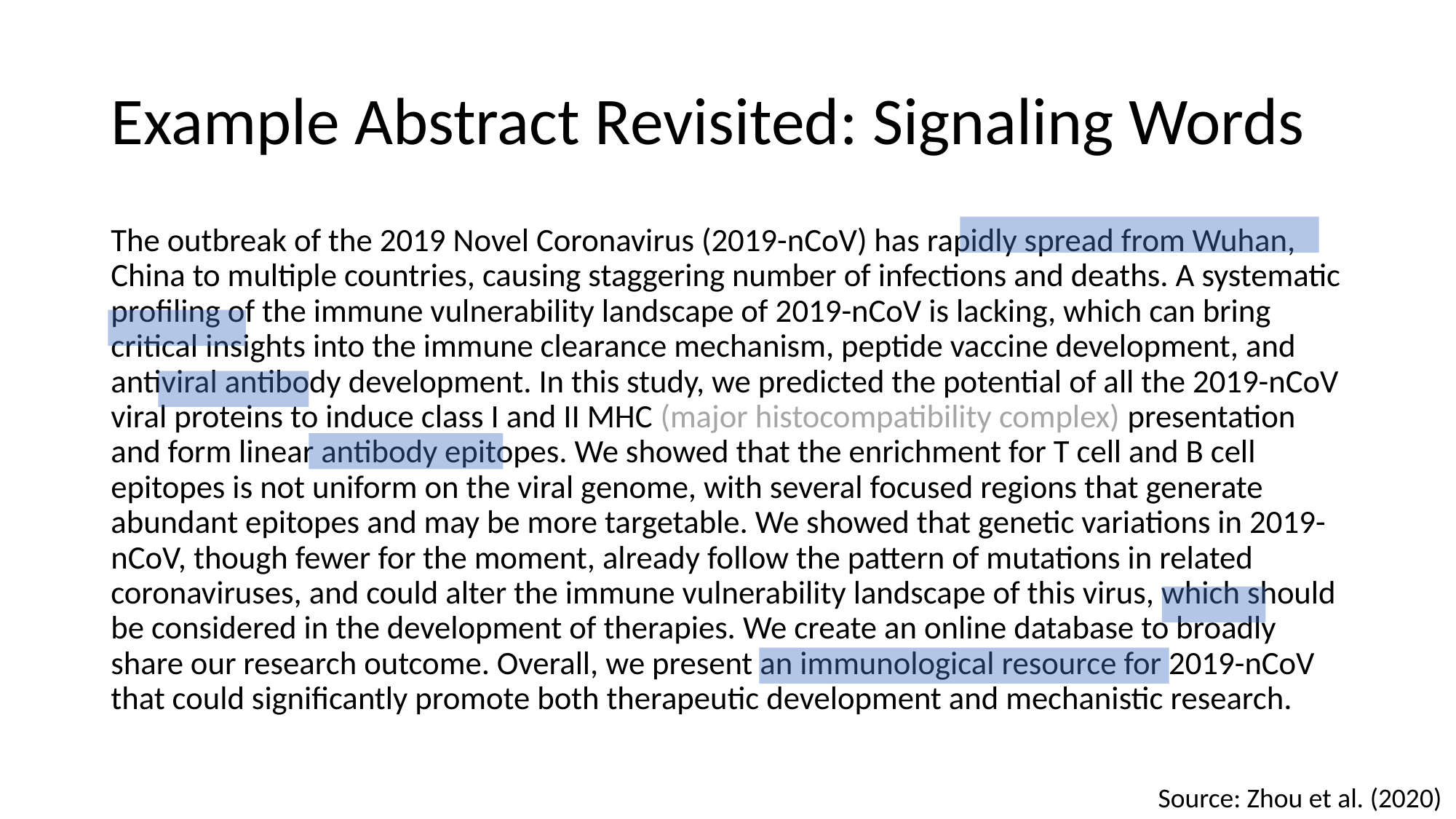

# Example Abstract Revisited: Signaling Words

The outbreak of the 2019 Novel Coronavirus (2019-nCoV) has rapidly spread from Wuhan, China to multiple countries, causing staggering number of infections and deaths. A systematic profiling of the immune vulnerability landscape of 2019-nCoV is lacking, which can bring critical insights into the immune clearance mechanism, peptide vaccine development, and antiviral antibody development. In this study, we predicted the potential of all the 2019-nCoV viral proteins to induce class I and II MHC (major histocompatibility complex) presentation and form linear antibody epitopes. We showed that the enrichment for T cell and B cell epitopes is not uniform on the viral genome, with several focused regions that generate abundant epitopes and may be more targetable. We showed that genetic variations in 2019-nCoV, though fewer for the moment, already follow the pattern of mutations in related coronaviruses, and could alter the immune vulnerability landscape of this virus, which should be considered in the development of therapies. We create an online database to broadly share our research outcome. Overall, we present an immunological resource for 2019-nCoV that could significantly promote both therapeutic development and mechanistic research.

Source: Zhou et al. (2020)